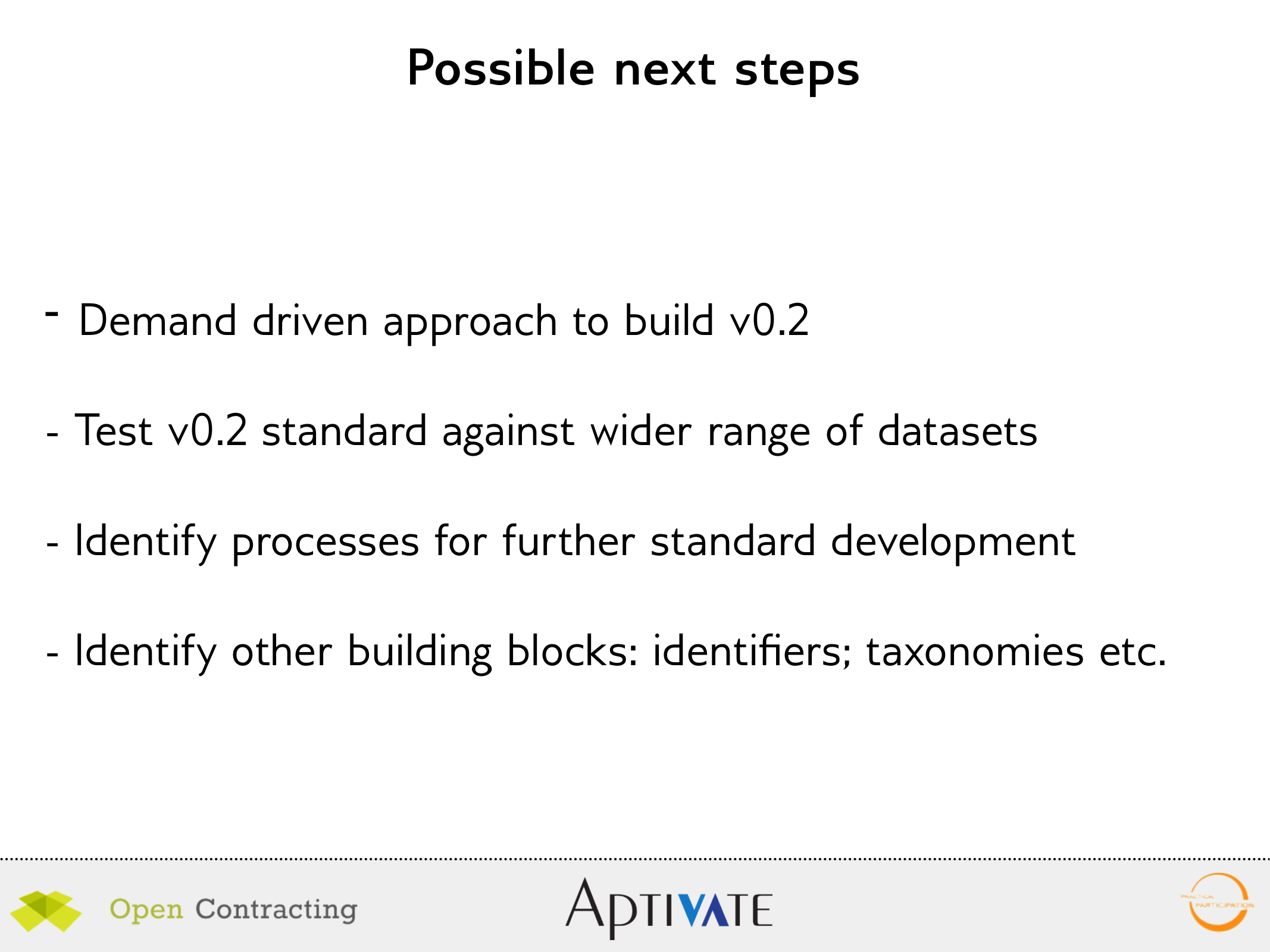

Possible next steps
 Demand driven approach to build v0.2

- Test v0.2 standard against wider range of datasets

- Identify processes for further standard development

- Identify other building blocks: identifiers; taxonomies etc.